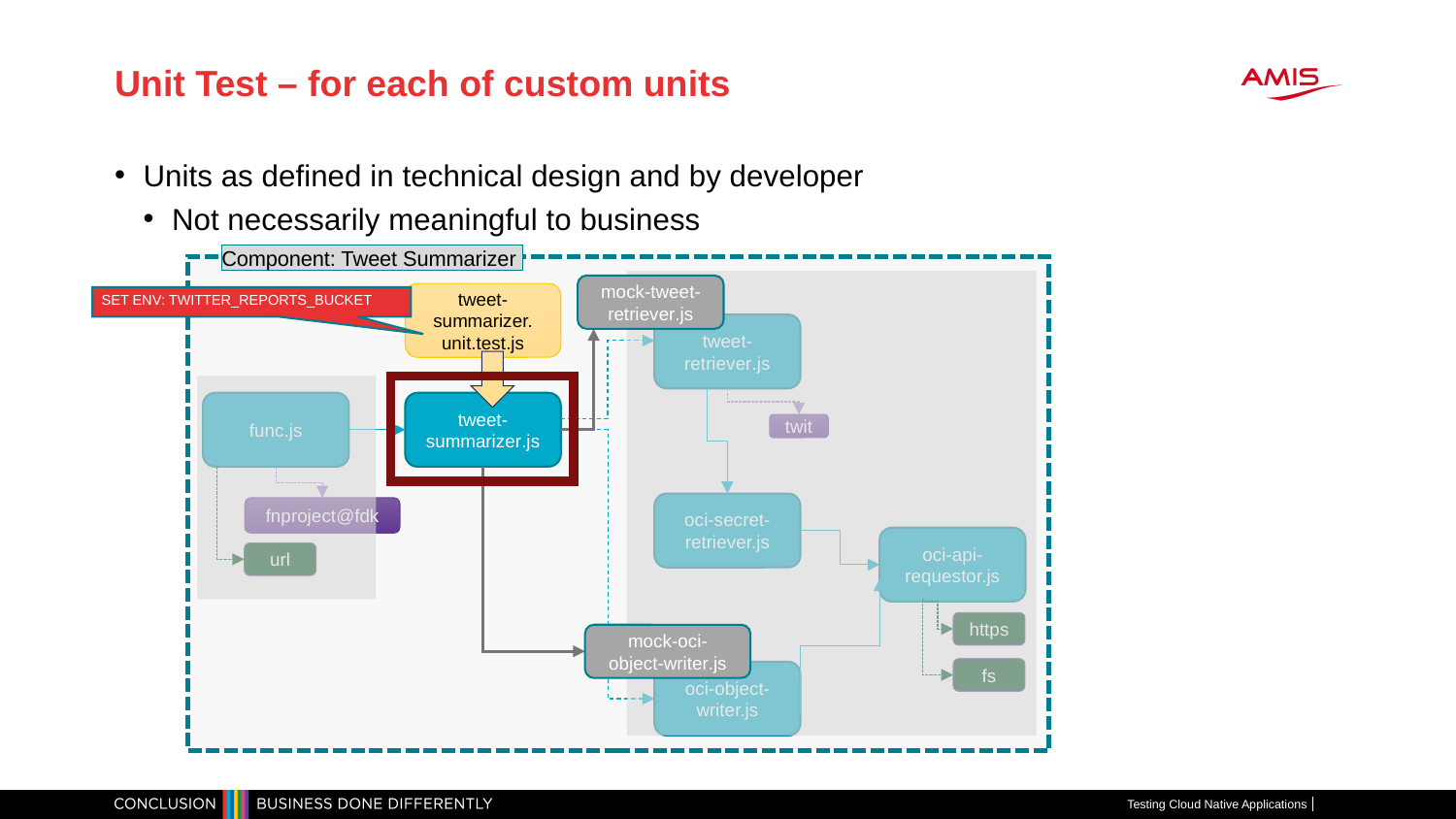

# Unit Test – for each of custom units
Units as defined in technical design and by developer
Not necessarily meaningful to business
Component: Tweet Summarizer

mock-tweet-retriever.js
tweet-summarizer.
unit.test.js

SET ENV: TWITTER_REPORTS_BUCKET

tweet-retriever.js

func.js
tweet-summarizer.js
twit
oci-secret-retriever.js
fnproject@fdk
oci-api-requestor.js
url
https
mock-oci-object-writer.js
fs
oci-object-writer.js
Testing Cloud Native Applications